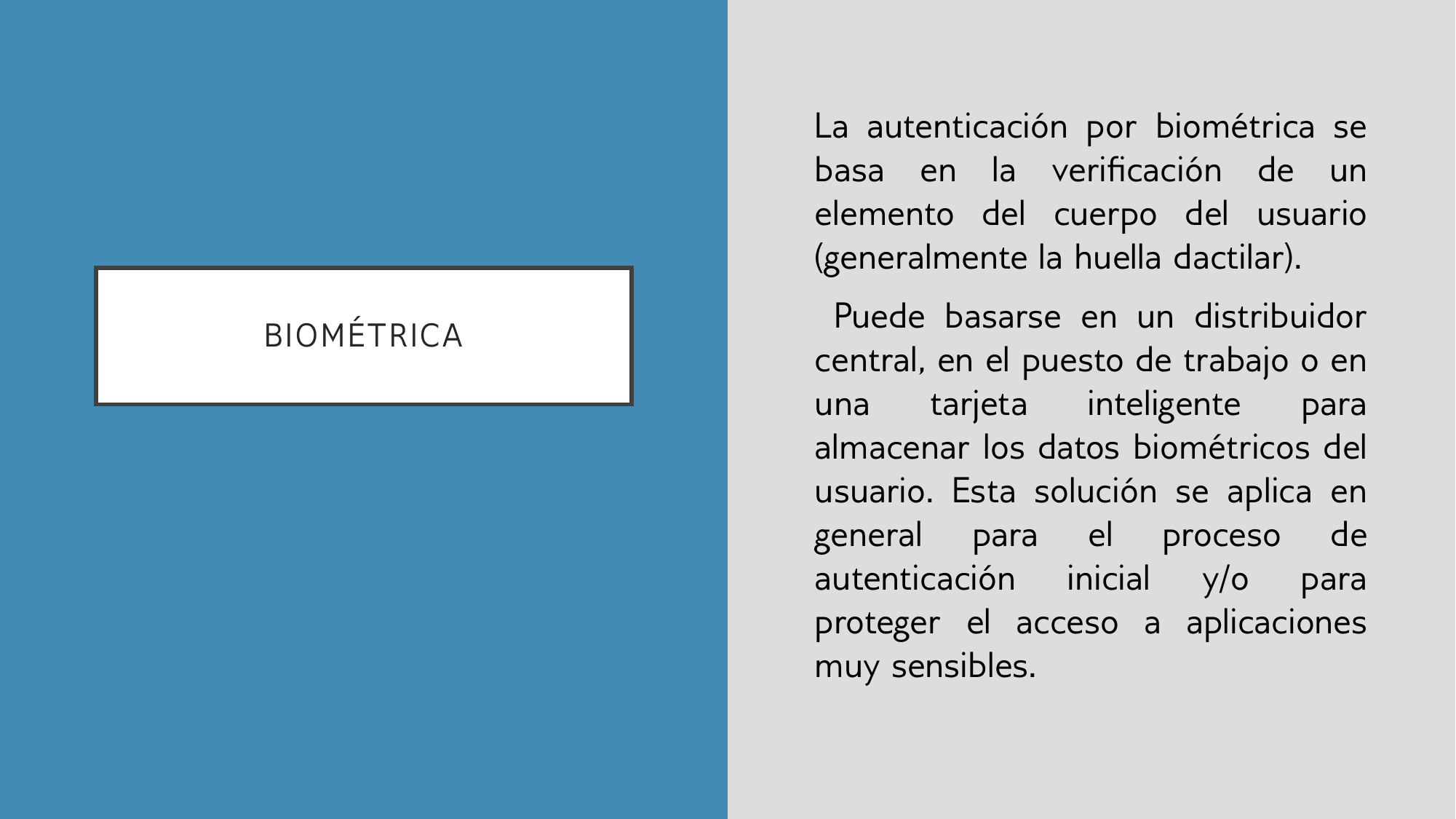

La autenticación por biométrica se basa en la verificación de un elemento del cuerpo del usuario (generalmente la huella dactilar).
 Puede basarse en un distribuidor central, en el puesto de trabajo o en una tarjeta inteligente para almacenar los datos biométricos del usuario. Esta solución se aplica en general para el proceso de autenticación inicial y/o para proteger el acceso a aplicaciones muy sensibles.

# Biométrica